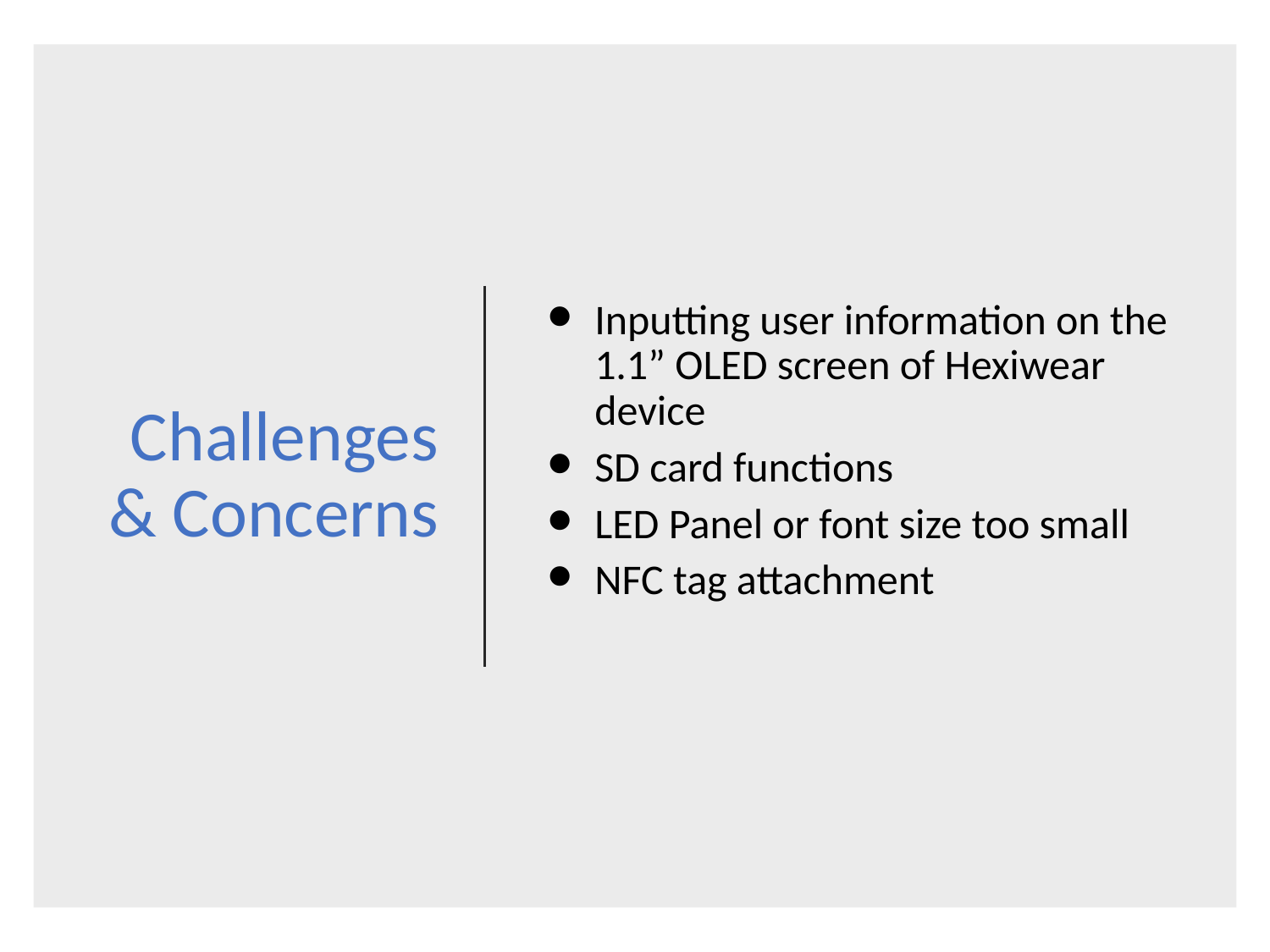

# Challenges & Concerns
Inputting user information on the 1.1” OLED screen of Hexiwear device
SD card functions
LED Panel or font size too small
NFC tag attachment